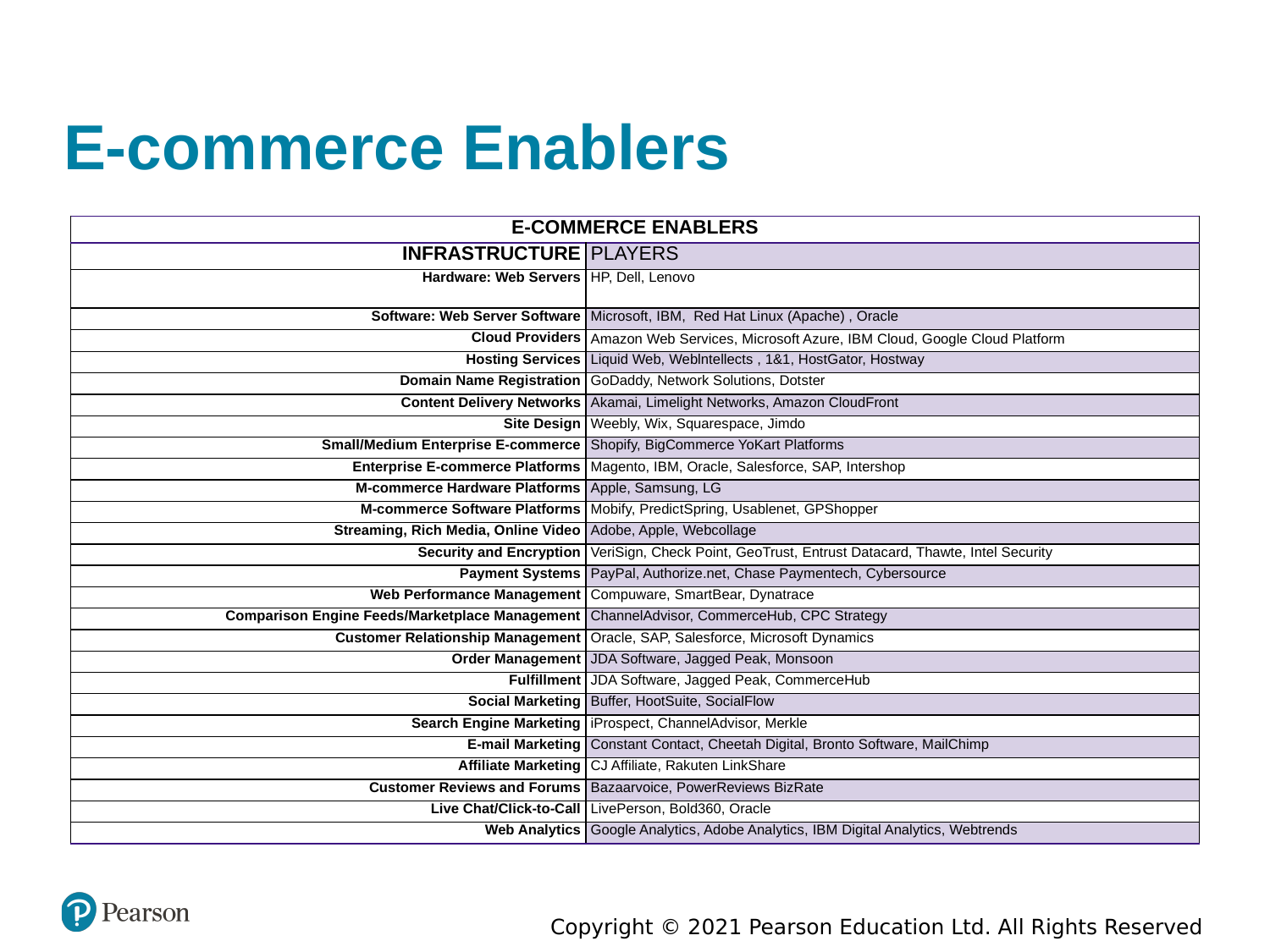

# E-commerce Enablers
| E-COMMERCE ENABLERS |  |
| --- | --- |
| INFRASTRUCTURE | PLAYERS |
| Hardware: Web Servers | HP, Dell, Lenovo |
| Software: Web Server Software | Microsoft, IBM, Red Hat Linux (Apache) , Oracle |
| Cloud Providers | Amazon Web Services, Microsoft Azure, IBM Cloud, Google Cloud Platform |
| Hosting Services | Liquid Web, Weblntellects , 1&1, HostGator, Hostway |
| Domain Name Registration | GoDaddy, Network Solutions, Dotster |
| Content Delivery Networks | Akamai, Limelight Networks, Amazon CloudFront |
| Site Design | Weebly, Wix, Squarespace, Jimdo |
| Small/Medium Enterprise E-commerce | Shopify, BigCommerce YoKart Platforms |
| Enterprise E-commerce Platforms | Magento, IBM, Oracle, Salesforce, SAP, Intershop |
| M-commerce Hardware Platforms | Apple, Samsung, LG |
| M-commerce Software Platforms | Mobify, PredictSpring, Usablenet, GPShopper |
| Streaming, Rich Media, Online Video | Adobe, Apple, Webcollage |
| Security and Encryption | VeriSign, Check Point, GeoTrust, Entrust Datacard, Thawte, Intel Security |
| Payment Systems | PayPal, Authorize.net, Chase Paymentech, Cybersource |
| Web Performance Management | Compuware, SmartBear, Dynatrace |
| Comparison Engine Feeds/Marketplace Management | ChannelAdvisor, CommerceHub, CPC Strategy |
| Customer Relationship Management | Oracle, SAP, Salesforce, Microsoft Dynamics |
| Order Management | JDA Software, Jagged Peak, Monsoon |
| Fulfillment | JDA Software, Jagged Peak, CommerceHub |
| Social Marketing | Buffer, HootSuite, SocialFlow |
| Search Engine Marketing | iProspect, ChannelAdvisor, Merkle |
| E-mail Marketing | Constant Contact, Cheetah Digital, Bronto Software, MailChimp |
| Affiliate Marketing | CJ Affiliate, Rakuten LinkShare |
| Customer Reviews and Forums | Bazaarvoice, PowerReviews BizRate |
| Live Chat/CIick-to-Call | LivePerson, Bold360, Oracle |
| Web Analytics | Google Analytics, Adobe Analytics, IBM Digital Analytics, Webtrends |